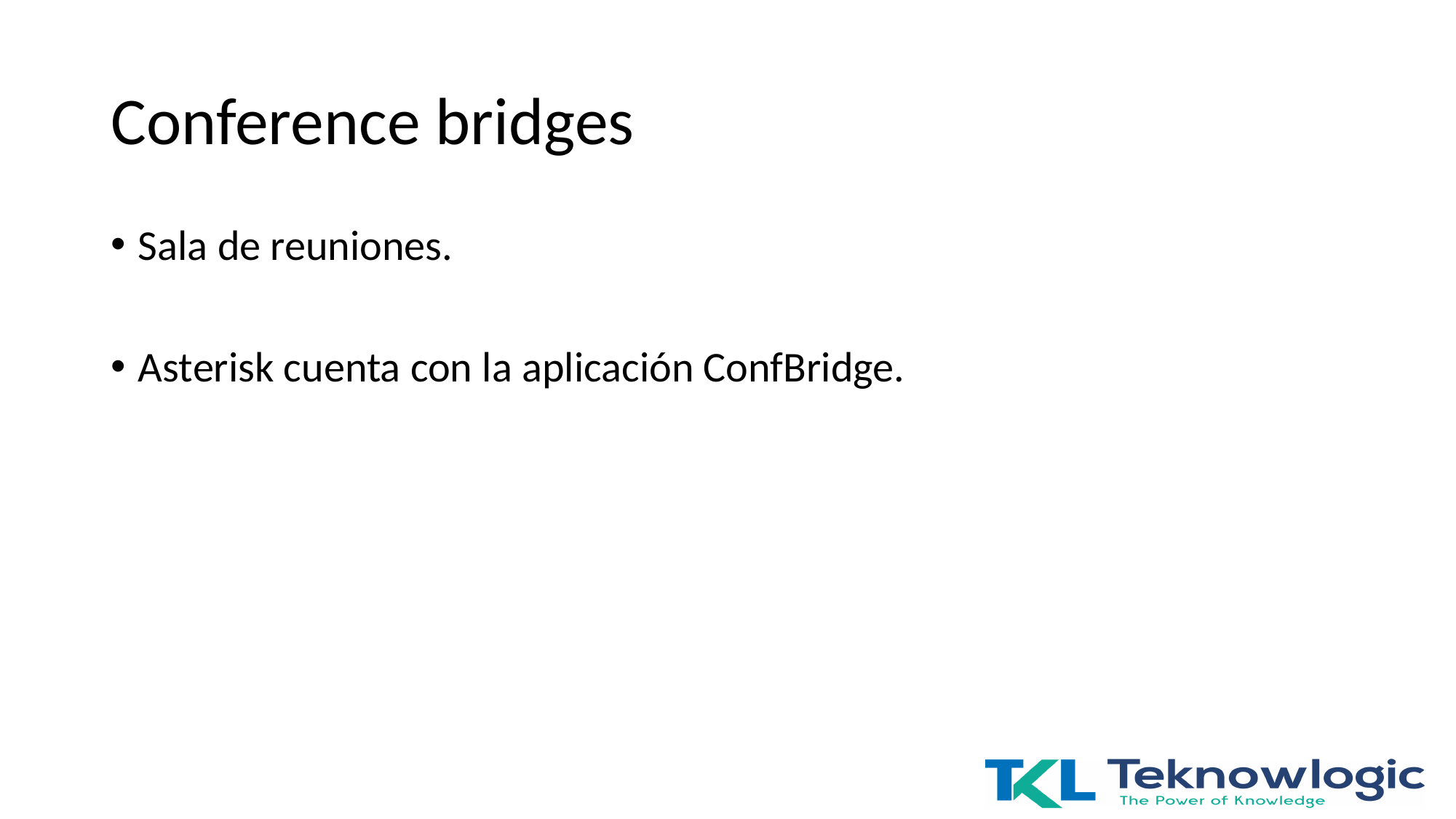

# Conference bridges
Sala de reuniones.

Asterisk cuenta con la aplicación ConfBridge.